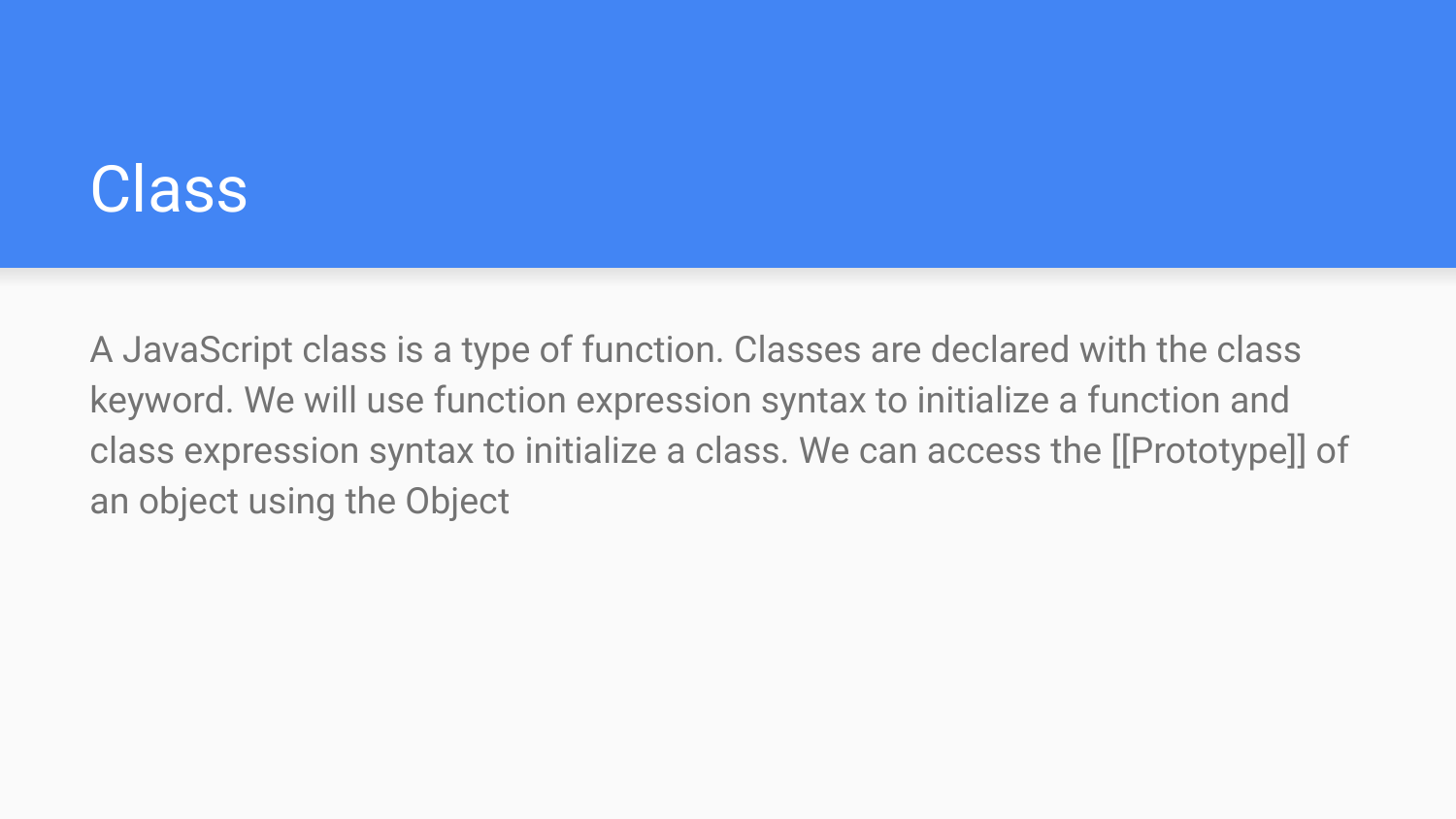

# Class
A JavaScript class is a type of function. Classes are declared with the class keyword. We will use function expression syntax to initialize a function and class expression syntax to initialize a class. We can access the [[Prototype]] of an object using the Object